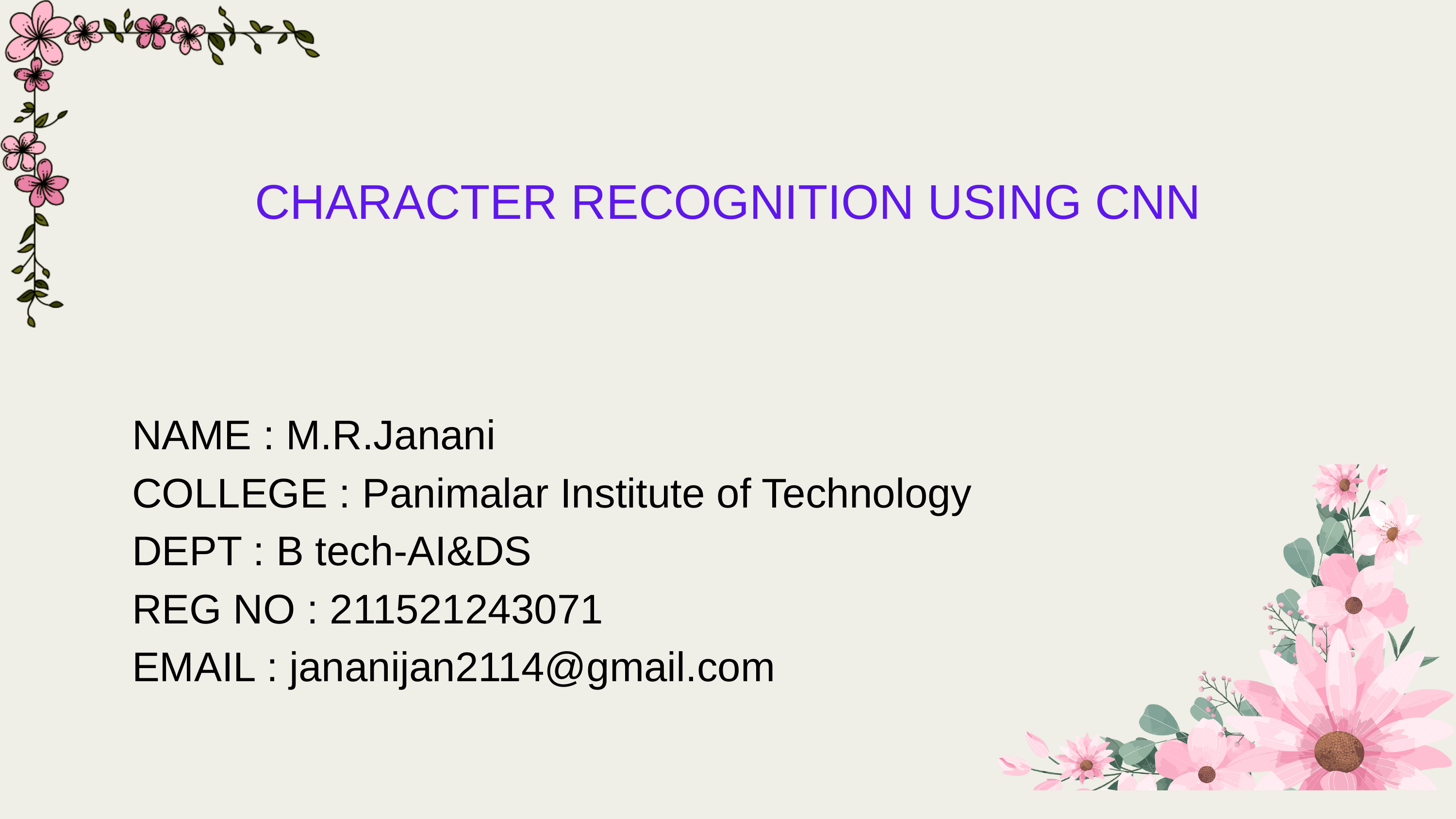

CHARACTER RECOGNITION USING CNN
NAME : M.R.Janani
COLLEGE : Panimalar Institute of Technology
DEPT : B tech-AI&DS
REG NO : 211521243071
EMAIL : jananijan2114@gmail.com